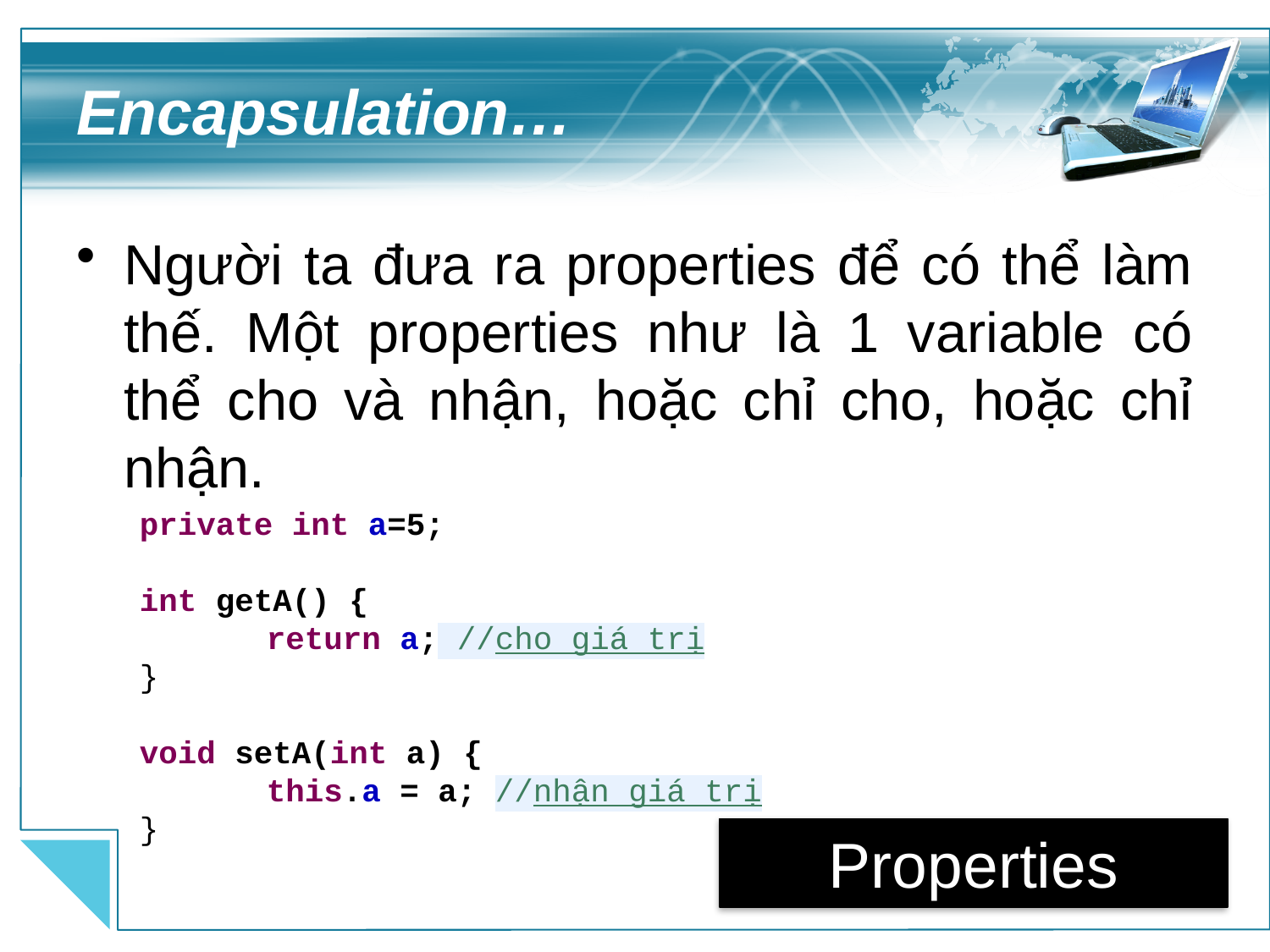

# Encapsulation…
Người ta đưa ra properties để có thể làm thế. Một properties như là 1 variable có thể cho và nhận, hoặc chỉ cho, hoặc chỉ nhận.

private int a=5;

int getA() {
	return a; //cho giá trị
}

void setA(int a) {
	this.a = a; //nhận giá trị
}
Properties